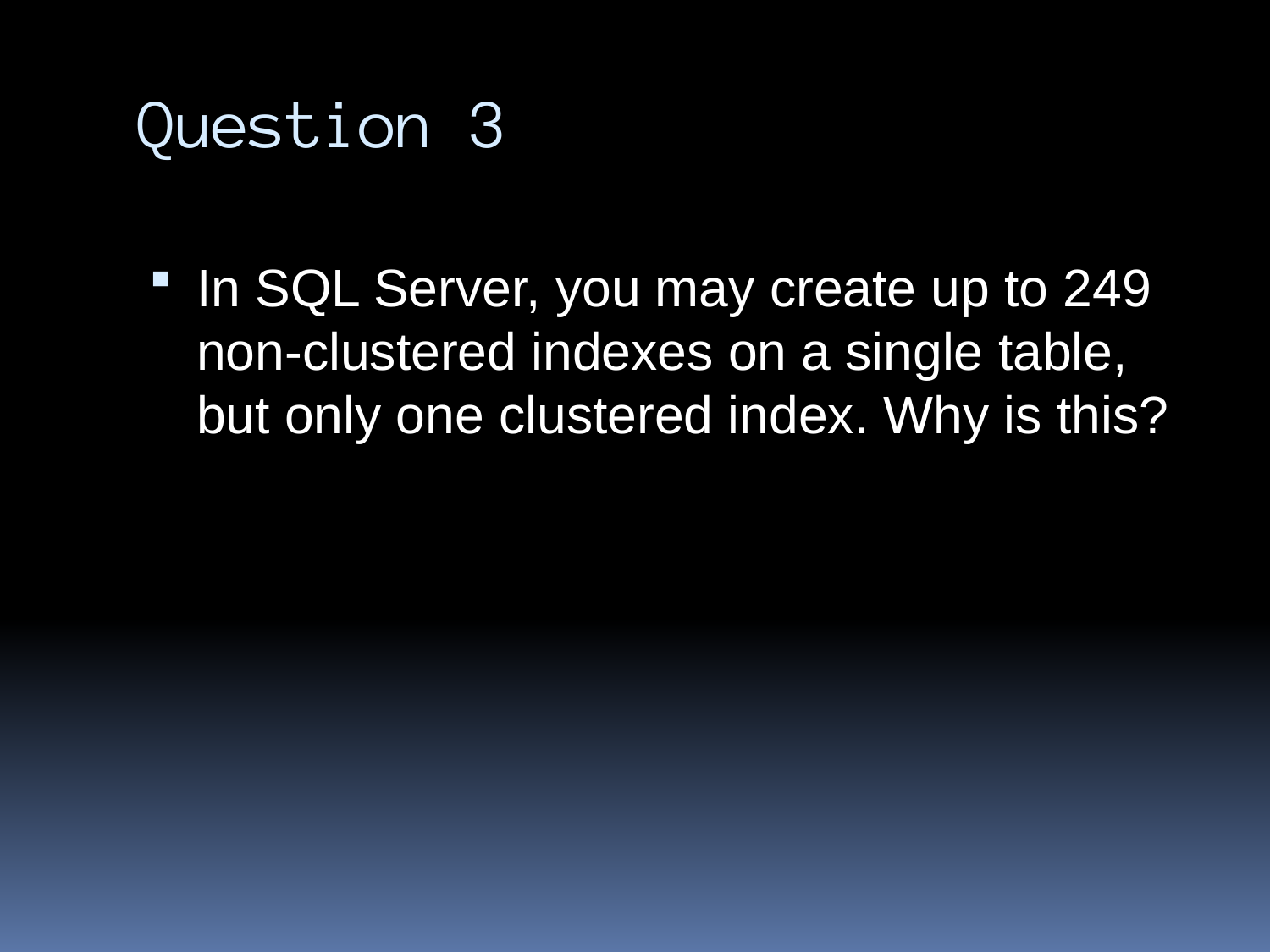

# Question 3
In SQL Server, you may create up to 249 non-clustered indexes on a single table, but only one clustered index. Why is this?